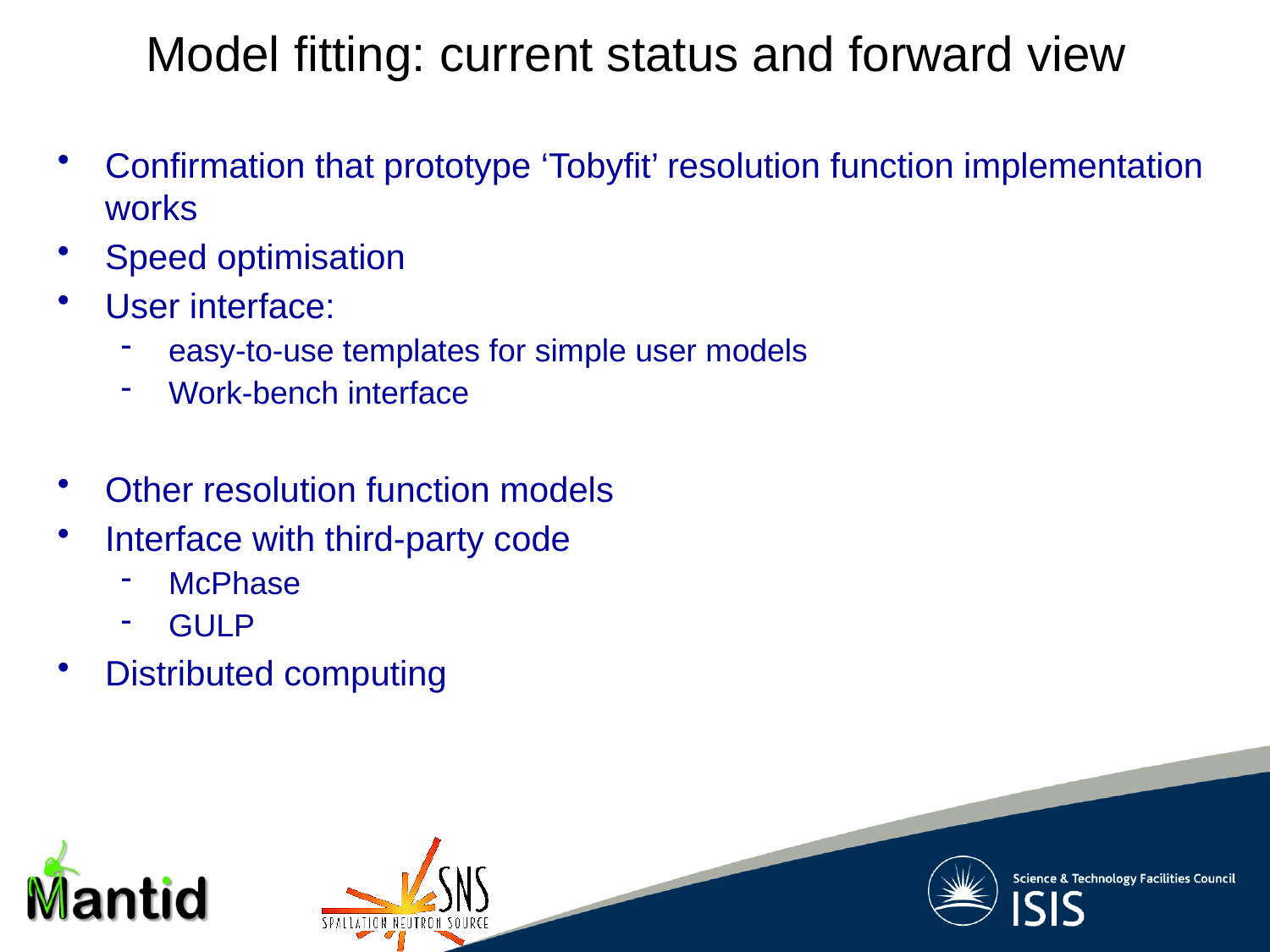

Model fitting: current status and forward view
Confirmation that prototype ‘Tobyfit’ resolution function implementation works
Speed optimisation
User interface:
easy-to-use templates for simple user models
Work-bench interface

Other resolution function models
Interface with third-party code
McPhase
GULP
Distributed computing